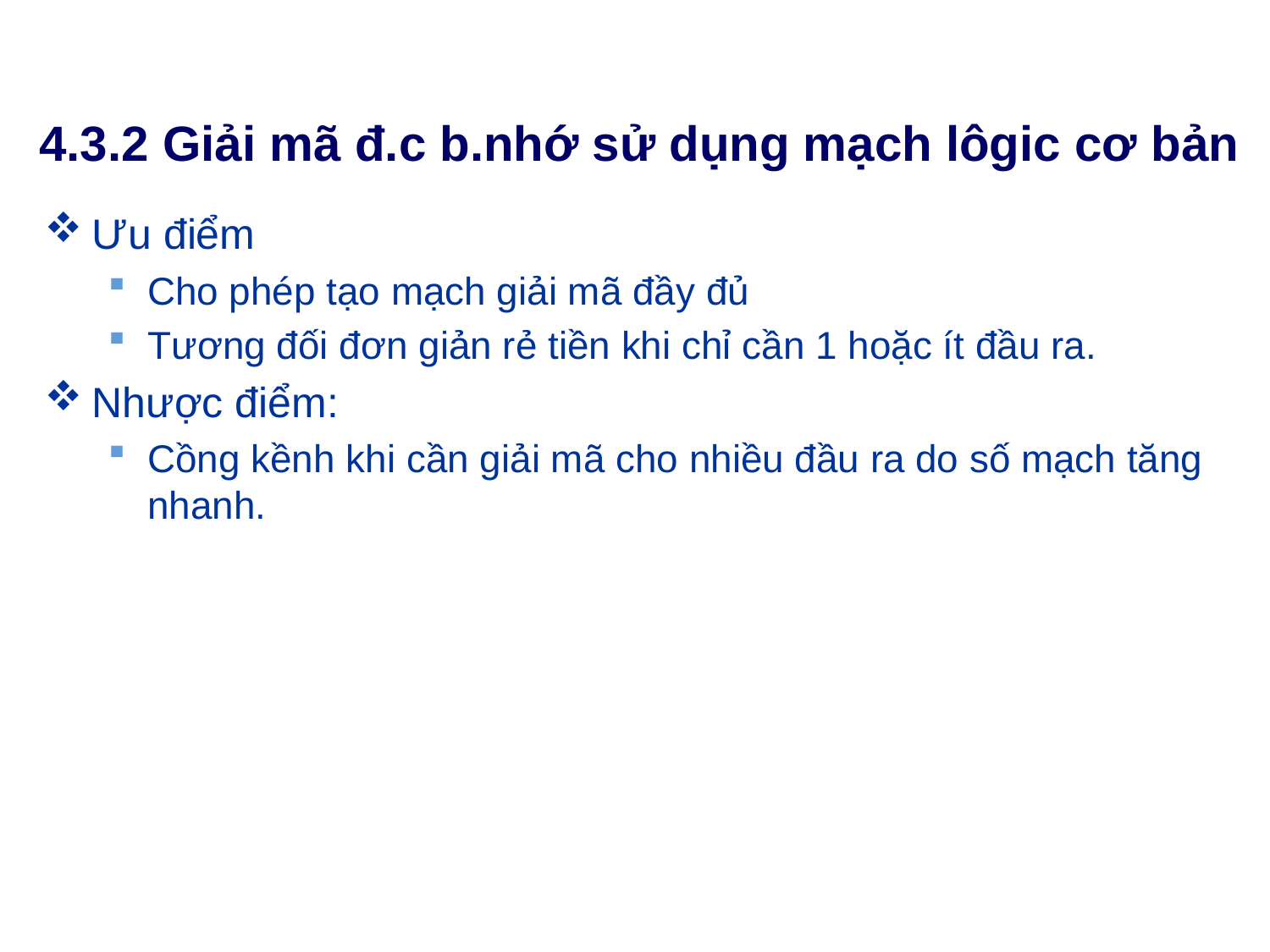

# 4.3.2 Giải mã đ.c b.nhớ sử dụng mạch lôgic cơ bản
Ưu điểm
Cho phép tạo mạch giải mã đầy đủ
Tương đối đơn giản rẻ tiền khi chỉ cần 1 hoặc ít đầu ra.
Nhược điểm:
Cồng kềnh khi cần giải mã cho nhiều đầu ra do số mạch tăng nhanh.